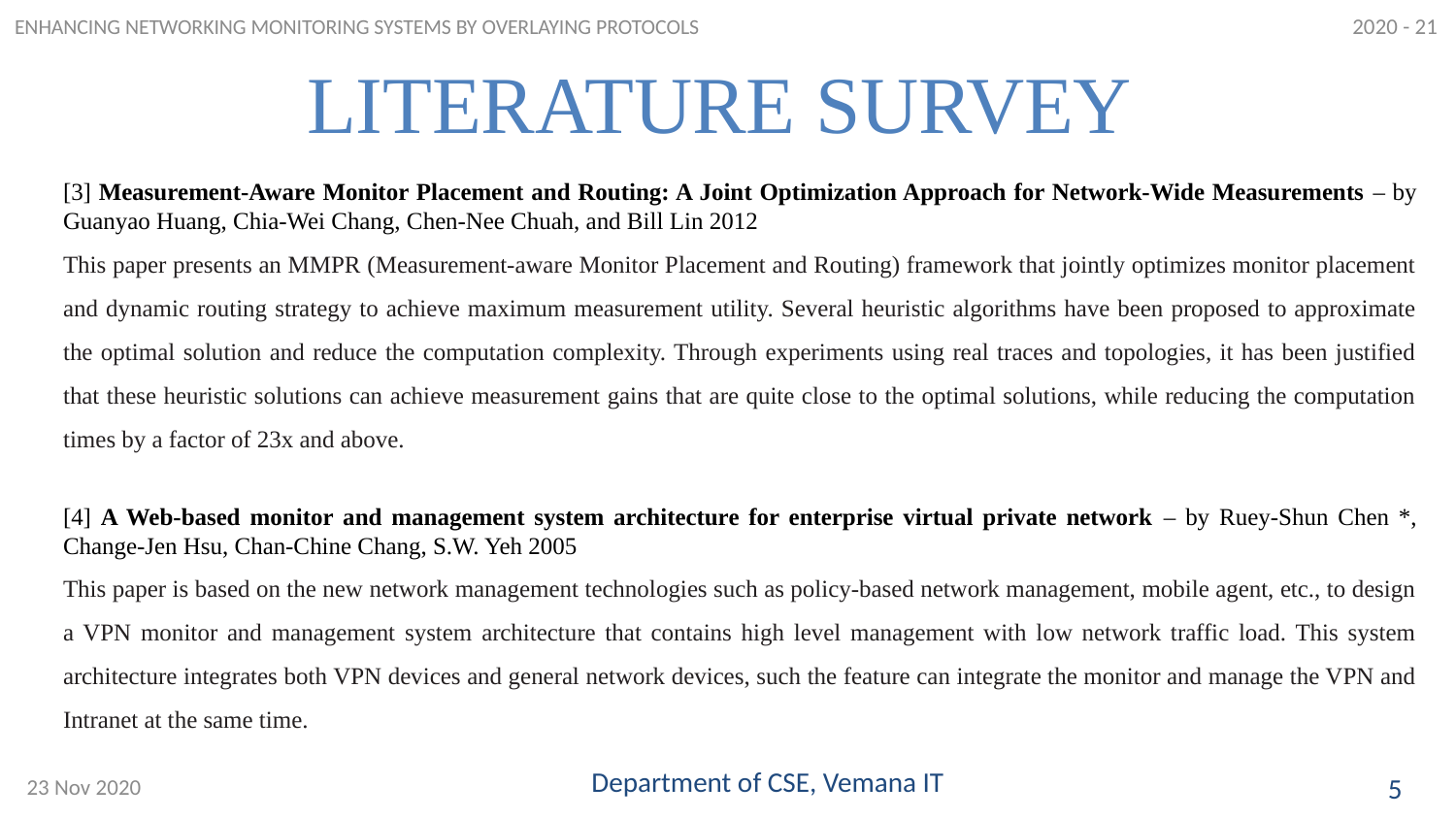

2020 - 21
ENHANCING NETWORKING MONITORING SYSTEMS BY OVERLAYING PROTOCOLS
# LITERATURE SURVEY
[3] Measurement-Aware Monitor Placement and Routing: A Joint Optimization Approach for Network-Wide Measurements – by Guanyao Huang, Chia-Wei Chang, Chen-Nee Chuah, and Bill Lin 2012
This paper presents an MMPR (Measurement-aware Monitor Placement and Routing) framework that jointly optimizes monitor placement and dynamic routing strategy to achieve maximum measurement utility. Several heuristic algorithms have been proposed to approximate the optimal solution and reduce the computation complexity. Through experiments using real traces and topologies, it has been justified that these heuristic solutions can achieve measurement gains that are quite close to the optimal solutions, while reducing the computation times by a factor of 23x and above.

[4] A Web-based monitor and management system architecture for enterprise virtual private network – by Ruey-Shun Chen *, Change-Jen Hsu, Chan-Chine Chang, S.W. Yeh 2005
This paper is based on the new network management technologies such as policy-based network management, mobile agent, etc., to design a VPN monitor and management system architecture that contains high level management with low network traffic load. This system architecture integrates both VPN devices and general network devices, such the feature can integrate the monitor and manage the VPN and Intranet at the same time.

Department of CSE, Vemana IT
23 Nov 2020
5